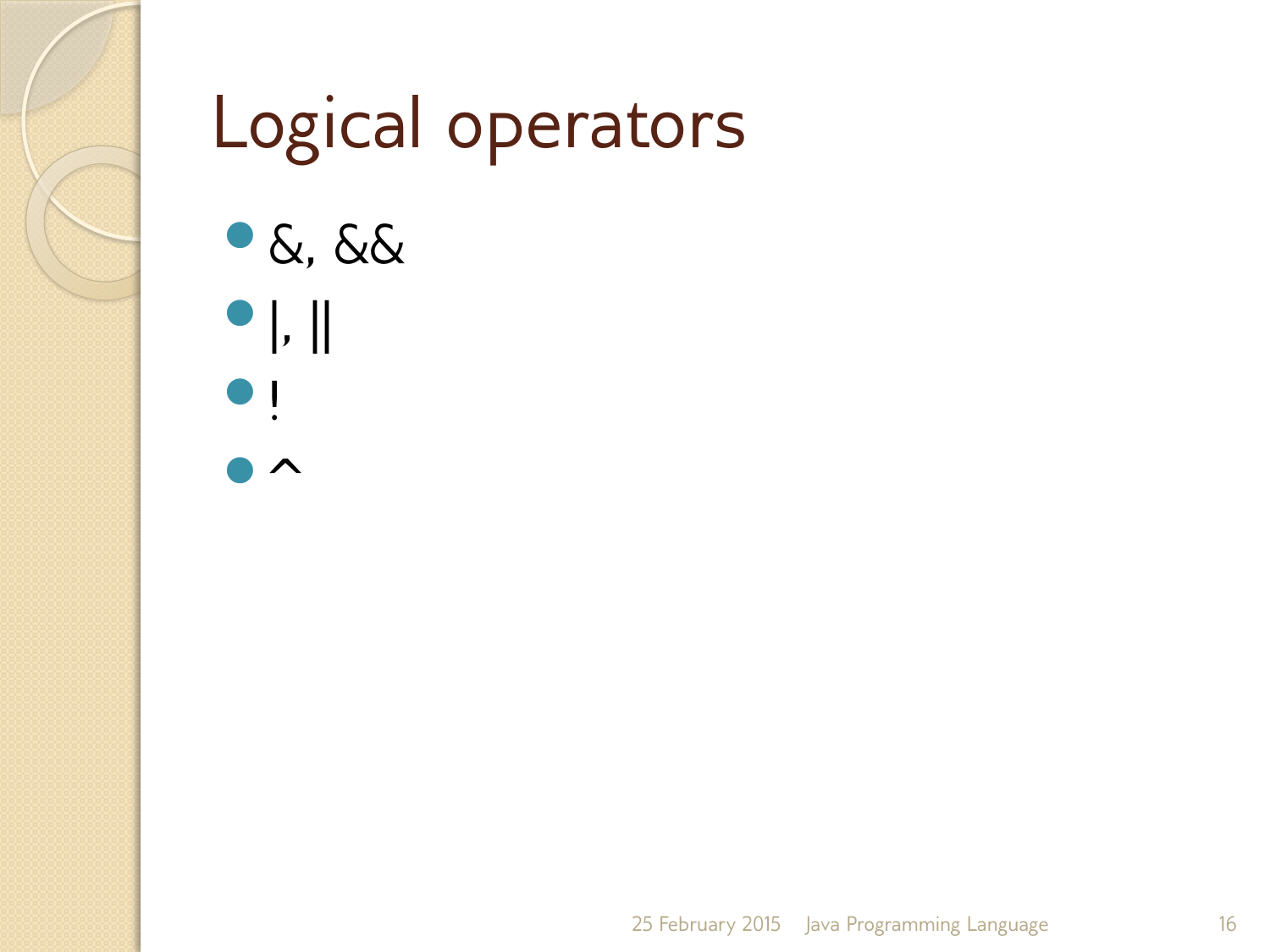

# Logical operators
&, &&
|, ||
!
^
25 February 2015
Java Programming Language
16